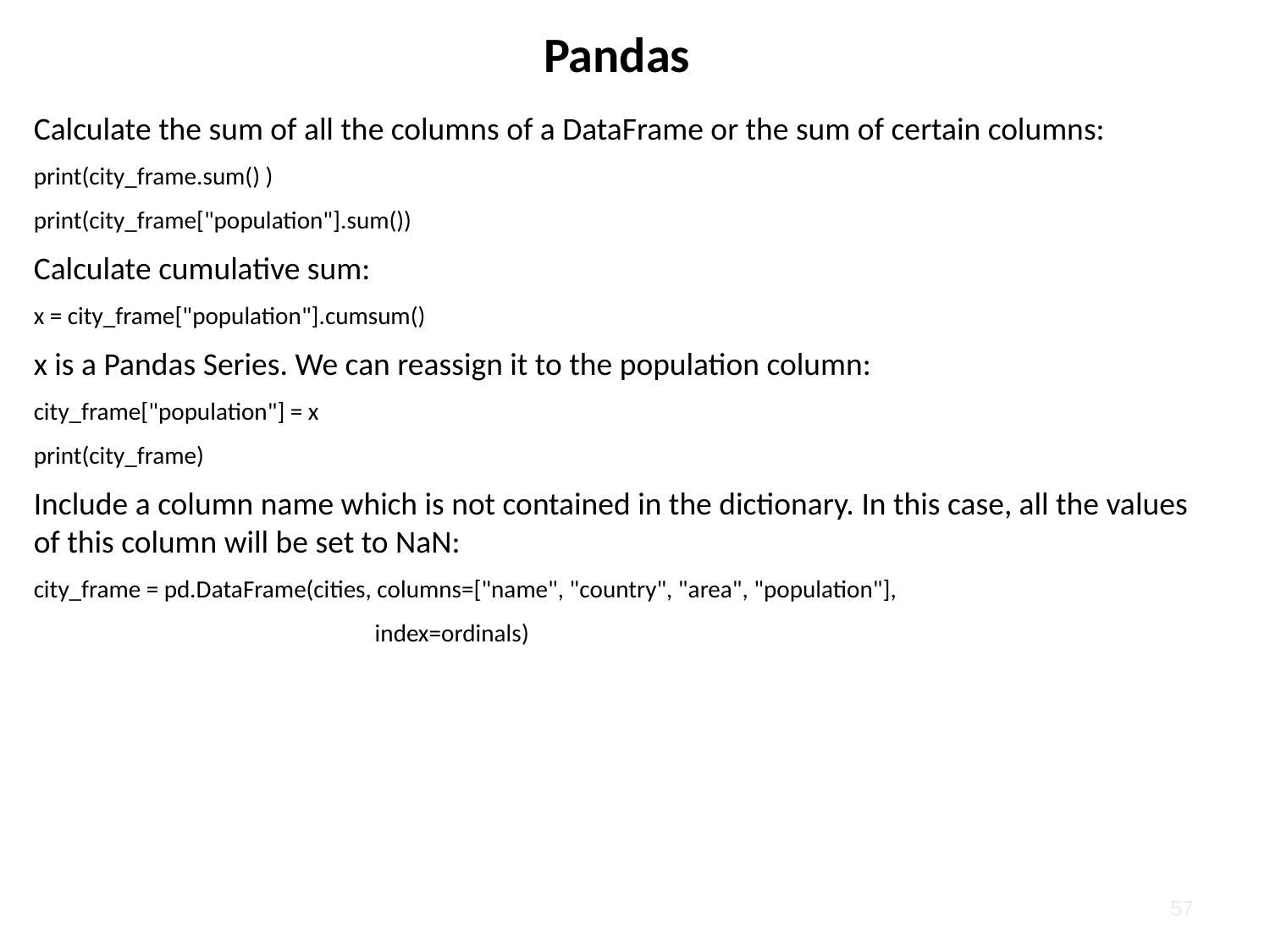

Pandas
Calculate the sum of all the columns of a DataFrame or the sum of certain columns:
print(city_frame.sum() )
print(city_frame["population"].sum())
Calculate cumulative sum:
x = city_frame["population"].cumsum()
x is a Pandas Series. We can reassign it to the population column:
city_frame["population"] = x
print(city_frame)
Include a column name which is not contained in the dictionary. In this case, all the values of this column will be set to NaN:
city_frame = pd.DataFrame(cities, columns=["name", "country", "area", "population"],
                                                              index=ordinals)
57